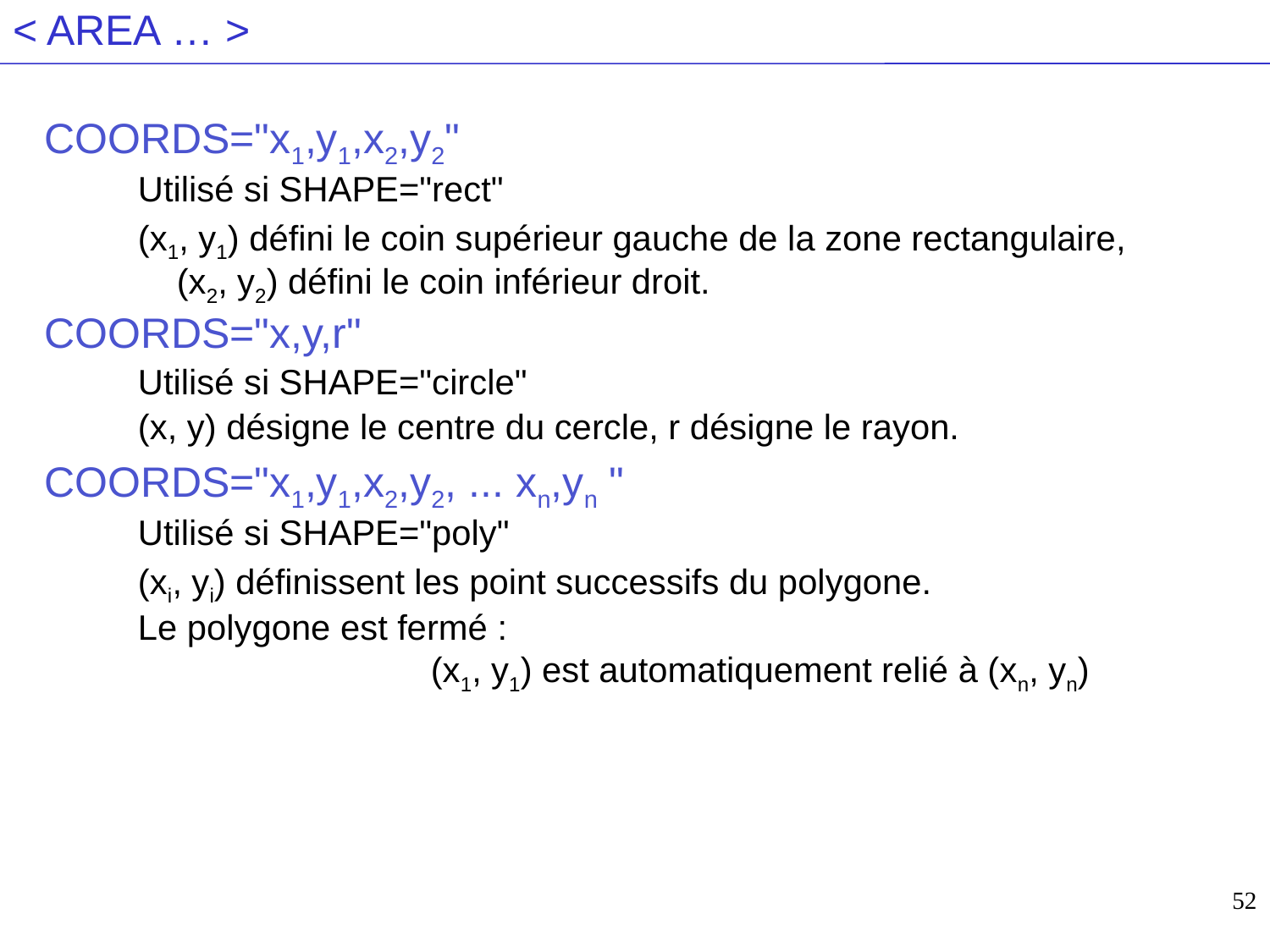

# < AREA … >
COORDS="x1,y1,x2,y2"
Utilisé si SHAPE="rect"
(x1, y1) défini le coin supérieur gauche de la zone rectangulaire,
(x2, y2) défini le coin inférieur droit.
COORDS="x,y,r"
Utilisé si SHAPE="circle"
(x, y) désigne le centre du cercle, r désigne le rayon.
COORDS="x1,y1,x2,y2, ... xn,yn "
Utilisé si SHAPE="poly"
(xi, yi) définissent les point successifs du polygone.
Le polygone est fermé :
		(x1, y1) est automatiquement relié à (xn, yn)
52